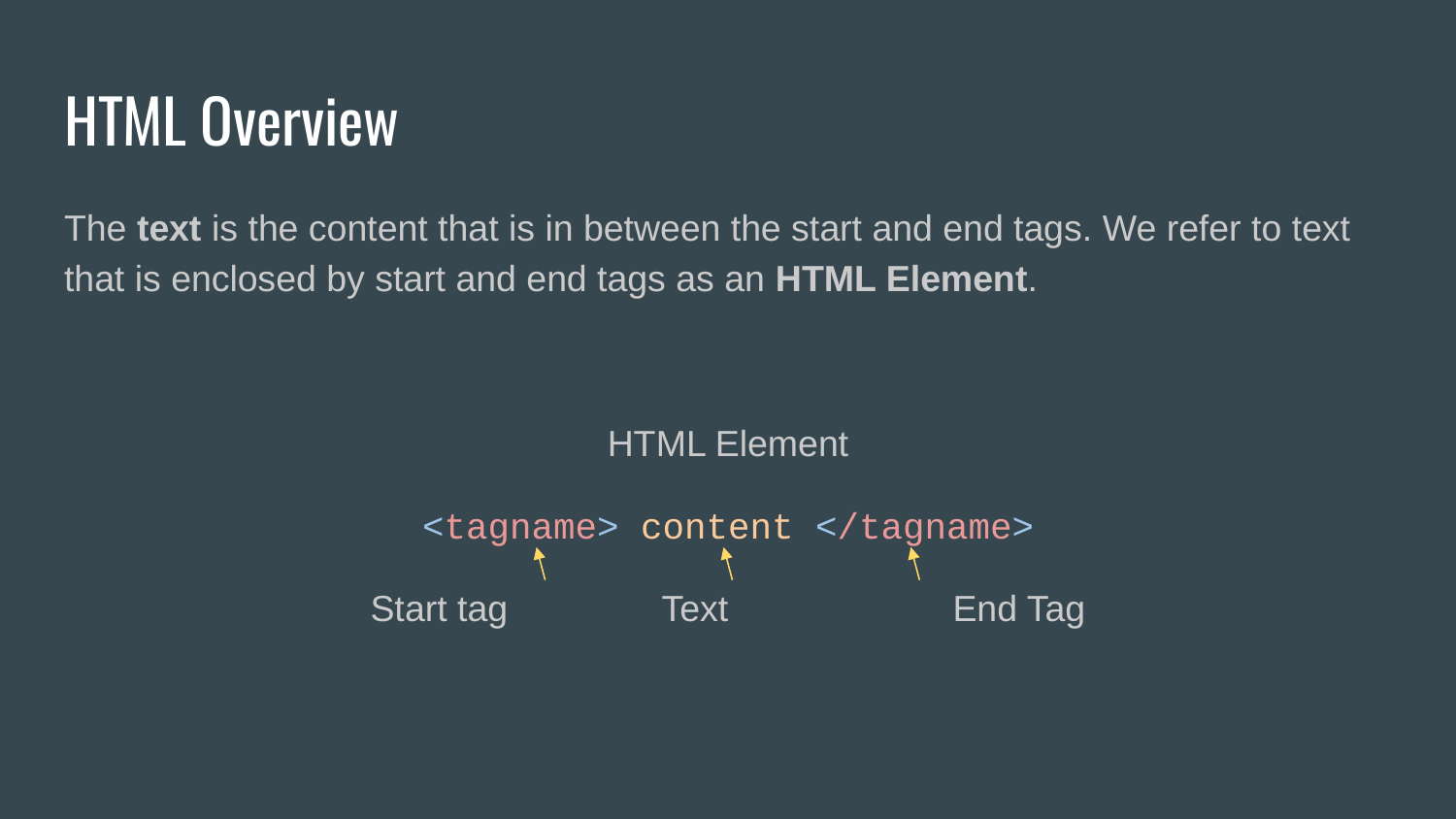

# HTML Overview
The text is the content that is in between the start and end tags. We refer to text that is enclosed by start and end tags as an HTML Element.

HTML Element
<tagname> content </tagname>
Start tag  	Text	       	End Tag